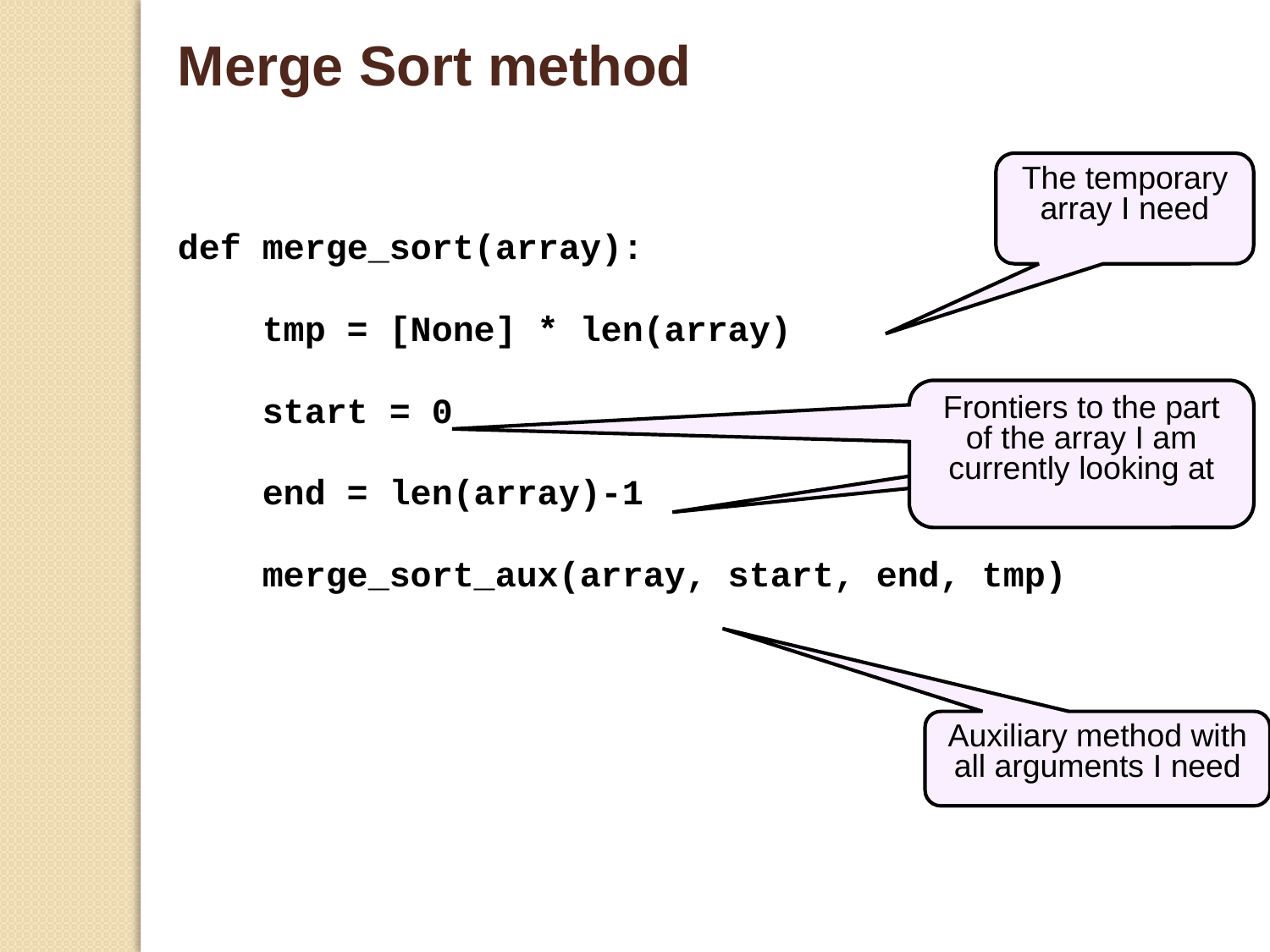

Merge Sort method
The temporary array I need
def merge_sort(array):

    tmp = [None] * len(array)

    start = 0

    end = len(array)-1

    merge_sort_aux(array, start, end, tmp)

Frontiers to the part of the array I am currently looking at

Auxiliary method with all arguments I need